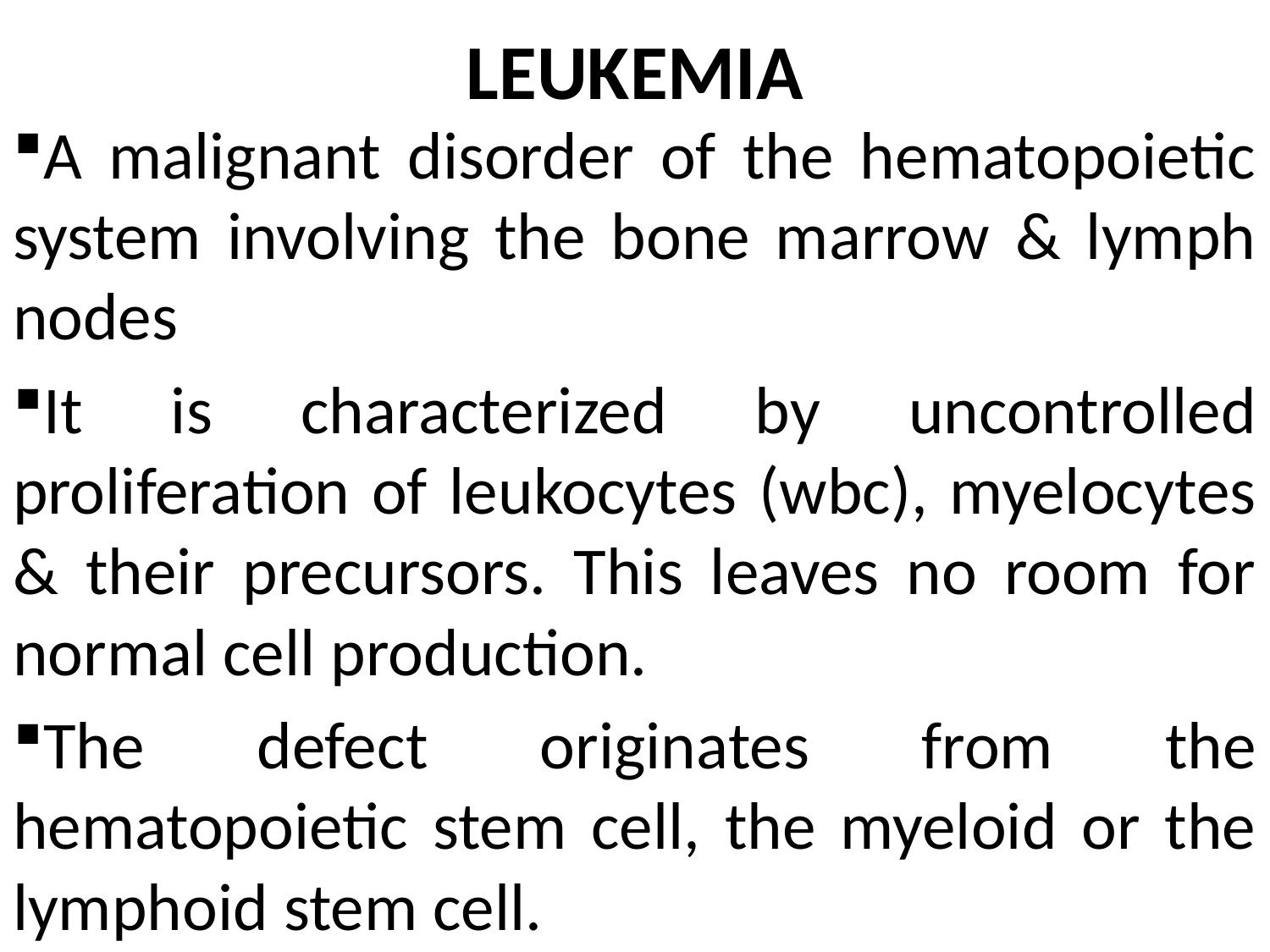

# LEUKEMIA
A malignant disorder of the hematopoietic system involving the bone marrow & lymph nodes
It is characterized by uncontrolled proliferation of leukocytes (wbc), myelocytes & their precursors. This leaves no room for normal cell production.
The defect originates from the hematopoietic stem cell, the myeloid or the lymphoid stem cell.